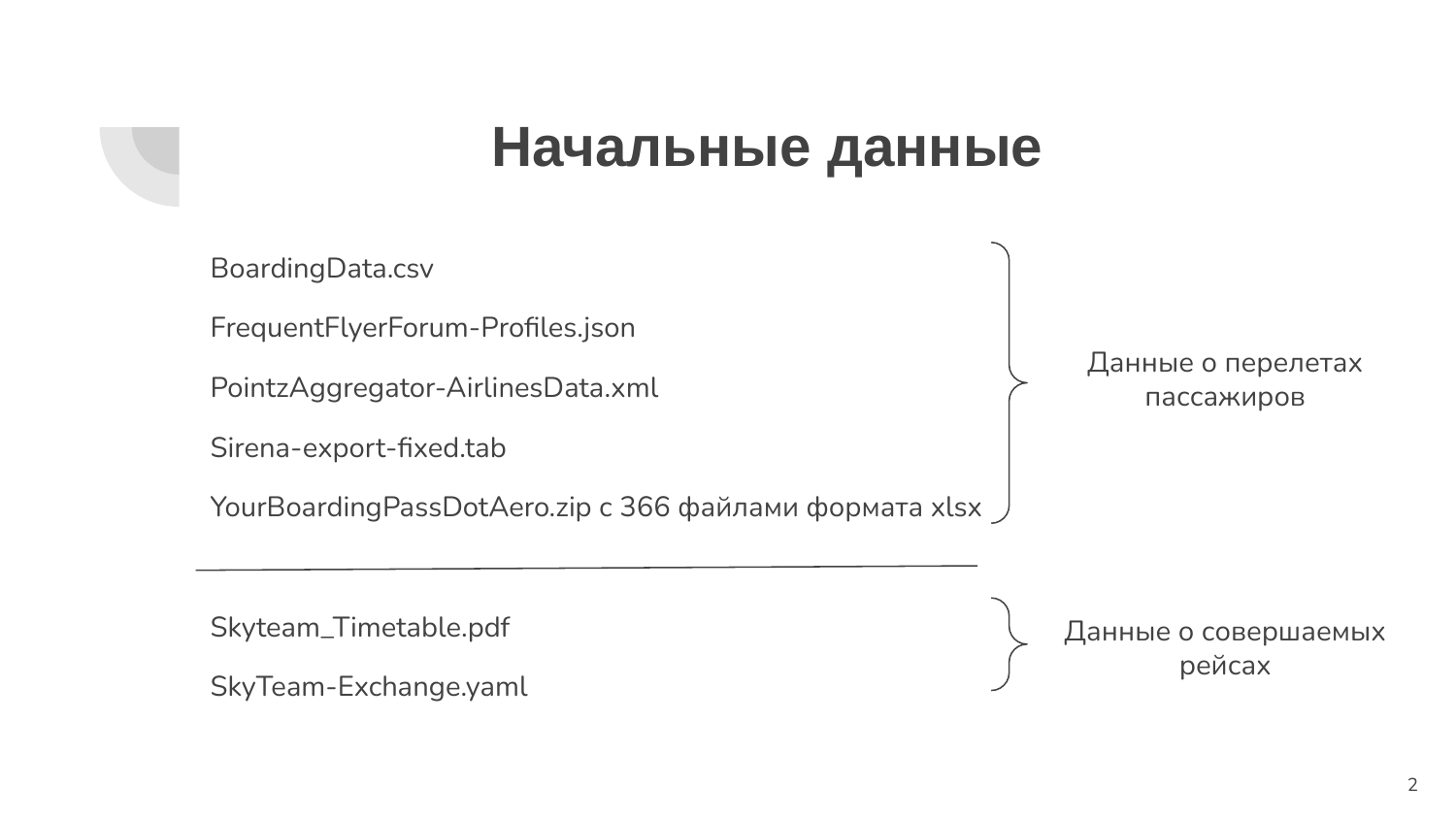

# Начальные данные
BoardingData.csv
FrequentFlyerForum-Profiles.json
PointzAggregator-AirlinesData.xml
Sirena-export-fixed.tab
YourBoardingPassDotAero.zip с 366 файлами формата xlsx

Skyteam_Timetable.pdf
SkyTeam-Exchange.yaml

Данные о перелетах пассажиров

Данные о совершаемых рейсах
2